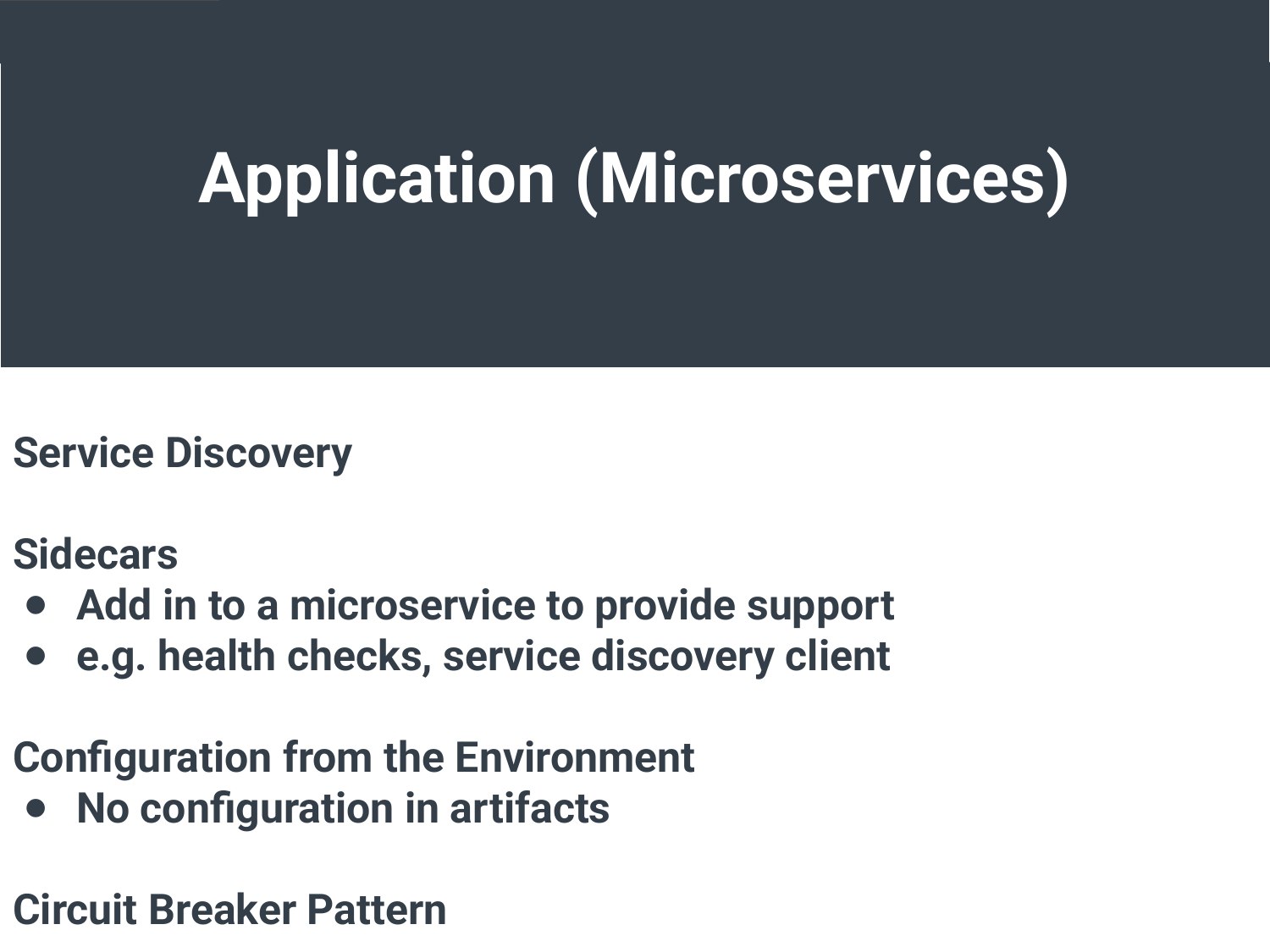

Application (Microservices)
Service Discovery

Sidecars
Add in to a microservice to provide support
e.g. health checks, service discovery client

Configuration from the Environment
No configuration in artifacts

Circuit Breaker Pattern